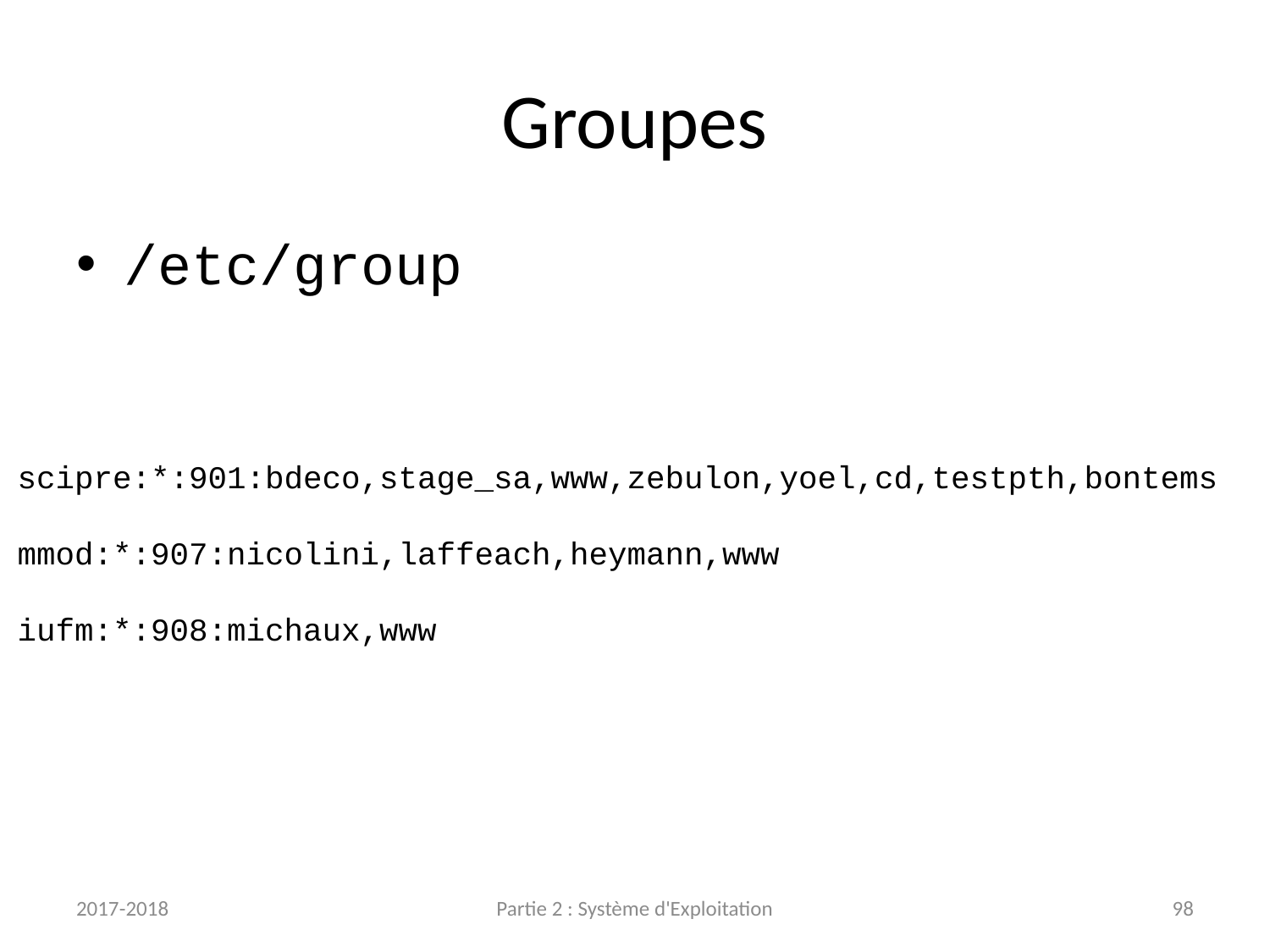

# Groupes
/etc/group
scipre:*:901:bdeco,stage_sa,www,zebulon,yoel,cd,testpth,bontems
mmod:*:907:nicolini,laffeach,heymann,www
iufm:*:908:michaux,www
2017-2018
Partie 2 : Système d'Exploitation
98